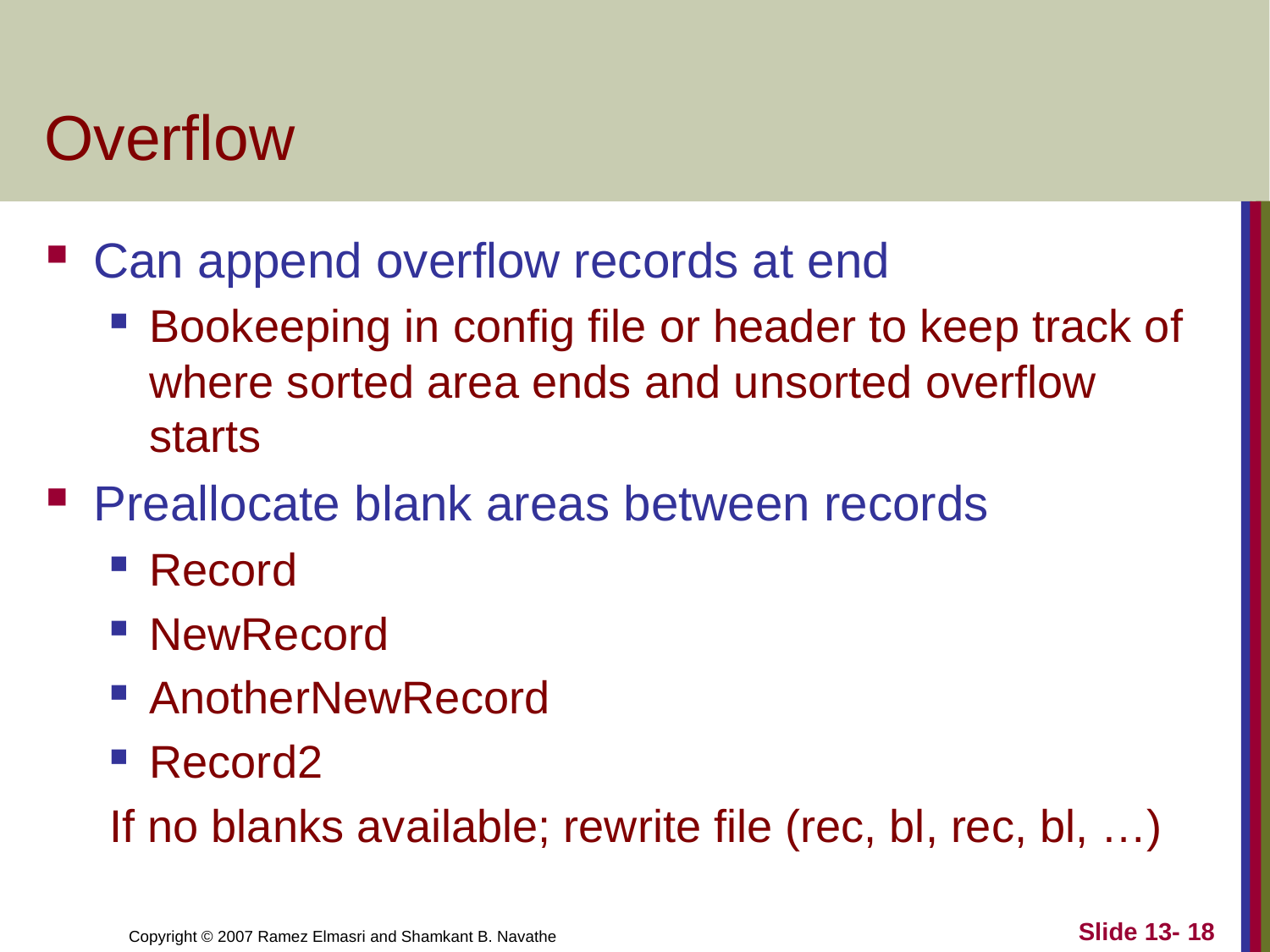

# Overflow
Can append overflow records at end
Bookeeping in config file or header to keep track of where sorted area ends and unsorted overflow starts
Preallocate blank areas between records
Record
NewRecord
AnotherNewRecord
Record2
If no blanks available; rewrite file (rec, bl, rec, bl, …)
Slide 13- 18